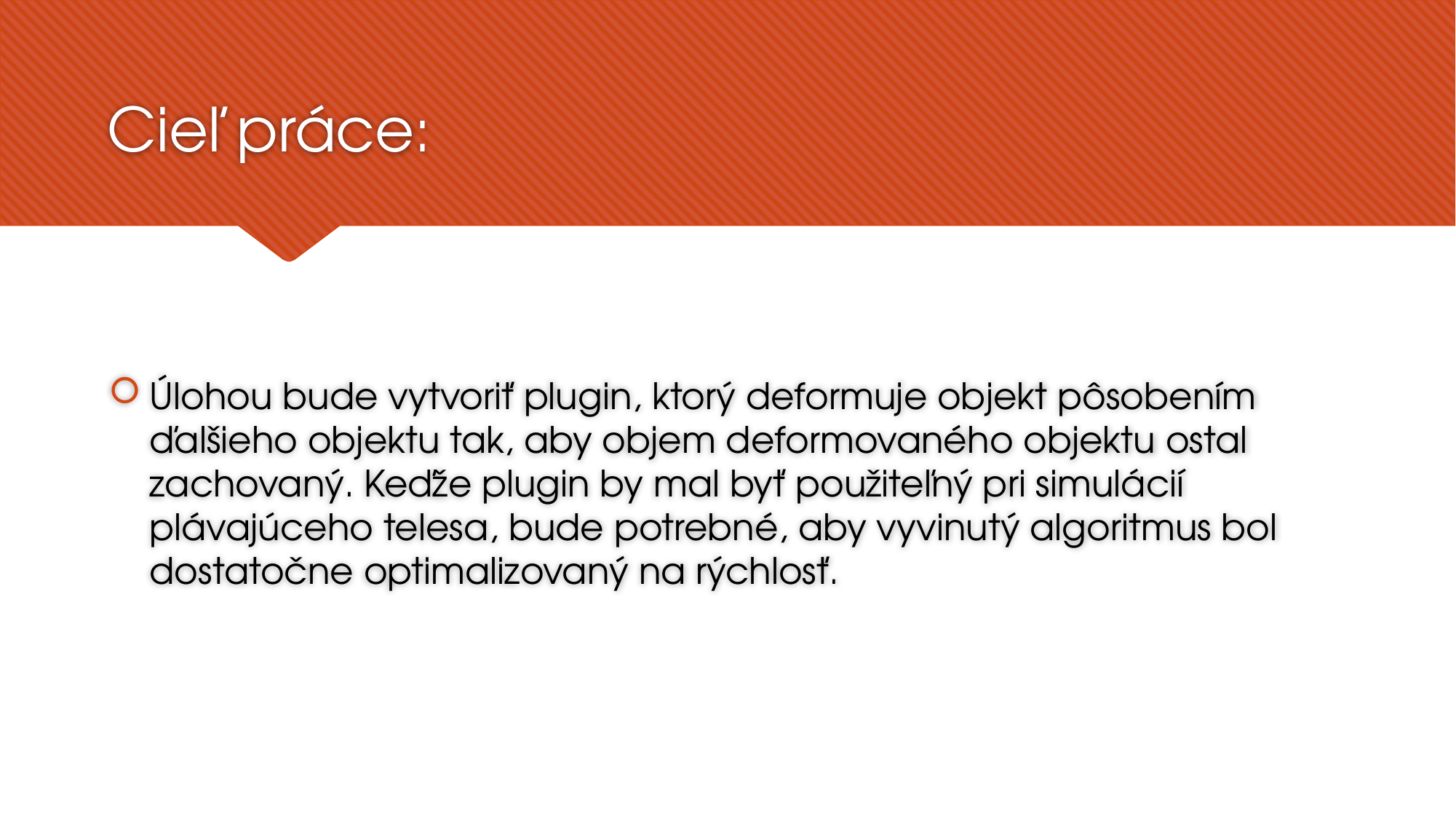

# Cieľ práce:
Úlohou bude vytvoriť plugin, ktorý deformuje objekt pôsobením ďalšieho objektu tak, aby objem deformovaného objektu ostal zachovaný. Keďže plugin by mal byť použiteľný pri simulácií plávajúceho telesa, bude potrebné, aby vyvinutý algoritmus bol dostatočne optimalizovaný na rýchlosť.